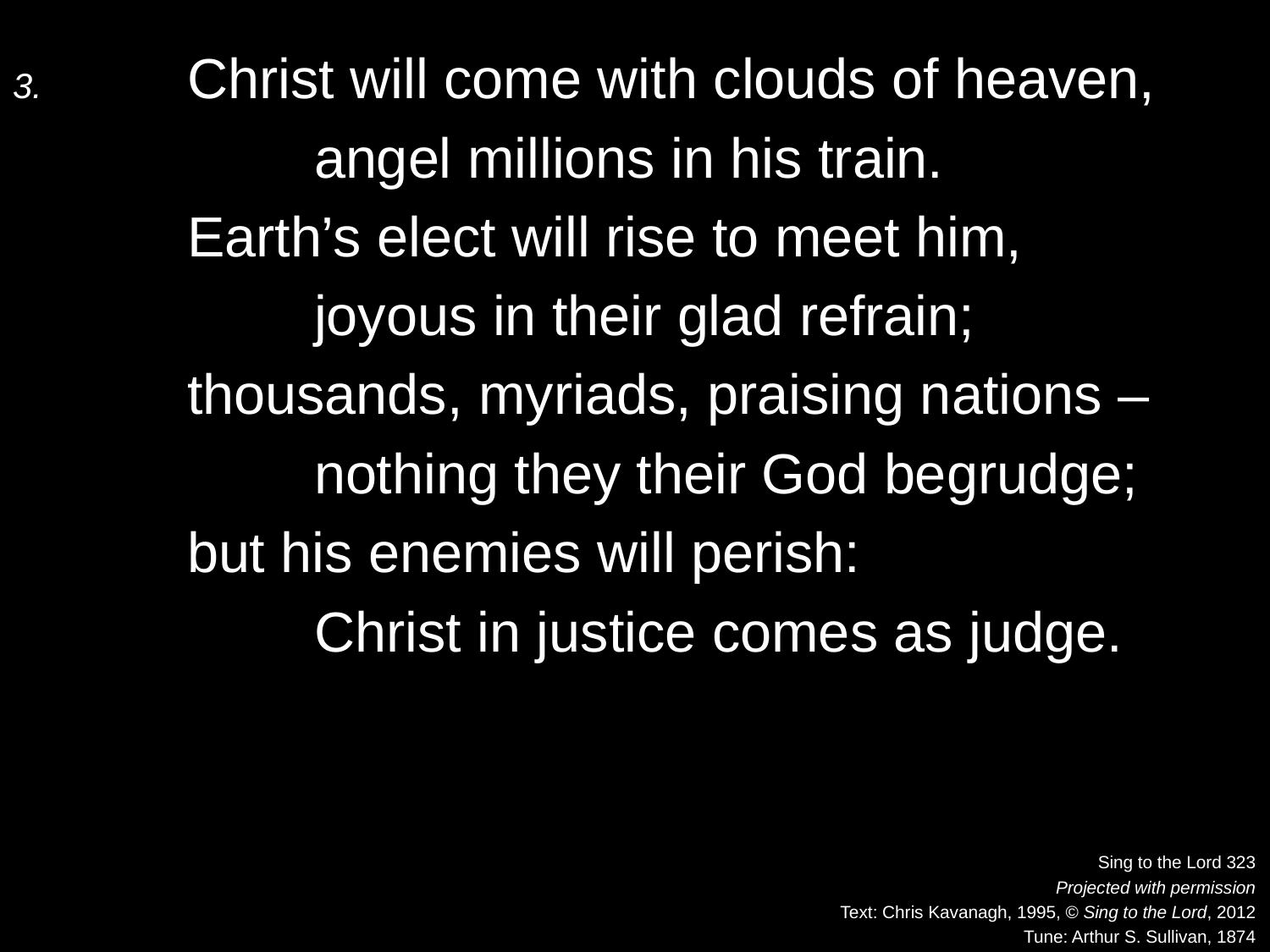

3.	Christ will come with clouds of heaven,
		angel millions in his train.
	Earth’s elect will rise to meet him,
		joyous in their glad refrain;
	thousands, myriads, praising nations –
		nothing they their God begrudge;
	but his enemies will perish:
		Christ in justice comes as judge.
Sing to the Lord 323
Projected with permission
Text: Chris Kavanagh, 1995, © Sing to the Lord, 2012
Tune: Arthur S. Sullivan, 1874